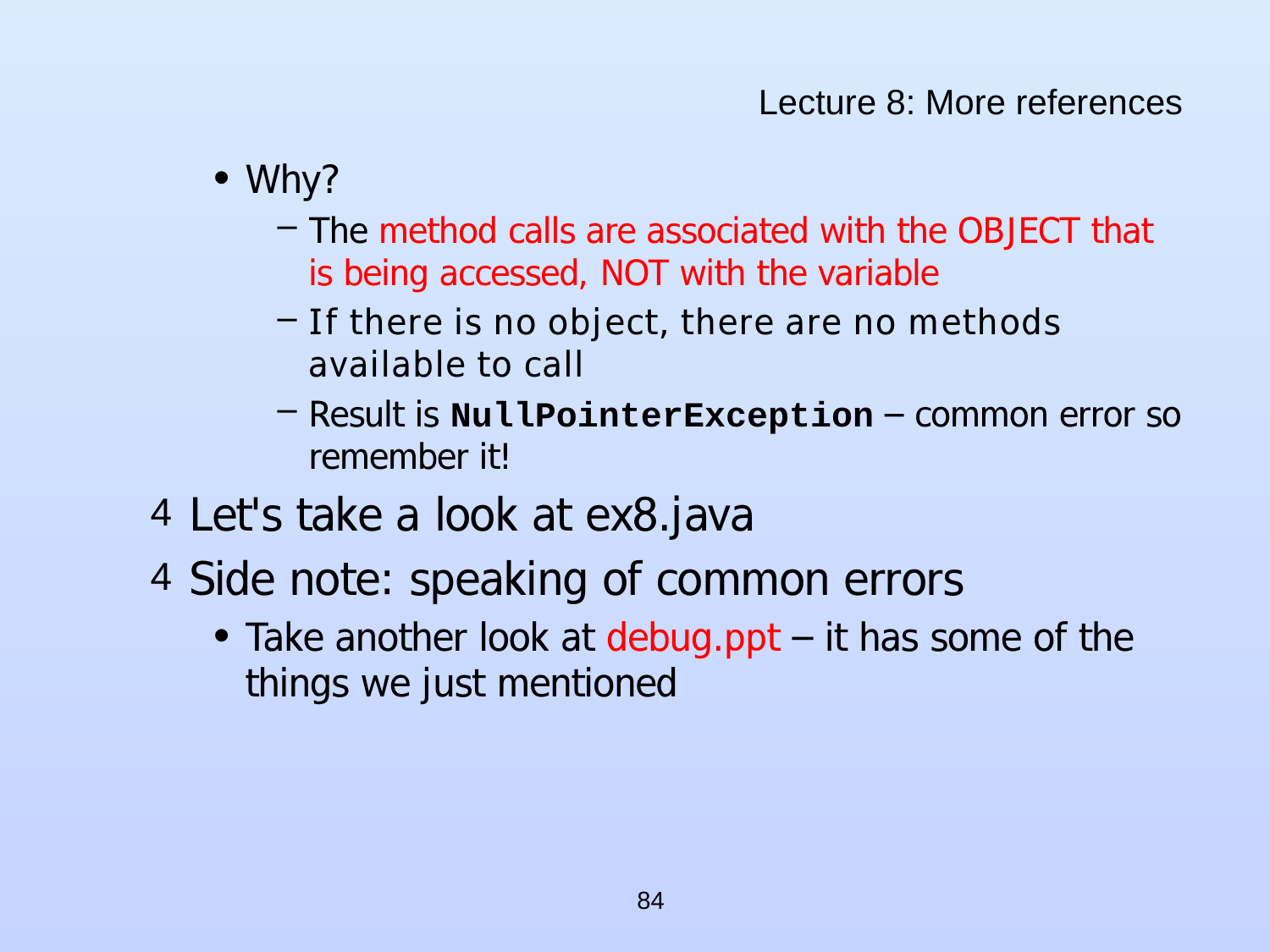

# Lecture 8: More references
Why?
The method calls are associated with the OBJECT that is being accessed, NOT with the variable
If there is no object, there are no methods available to call
Result is NullPointerException – common error so remember it!
Let's take a look at ex8.java
Side note: speaking of common errors
Take another look at debug.ppt – it has some of the things we just mentioned
84